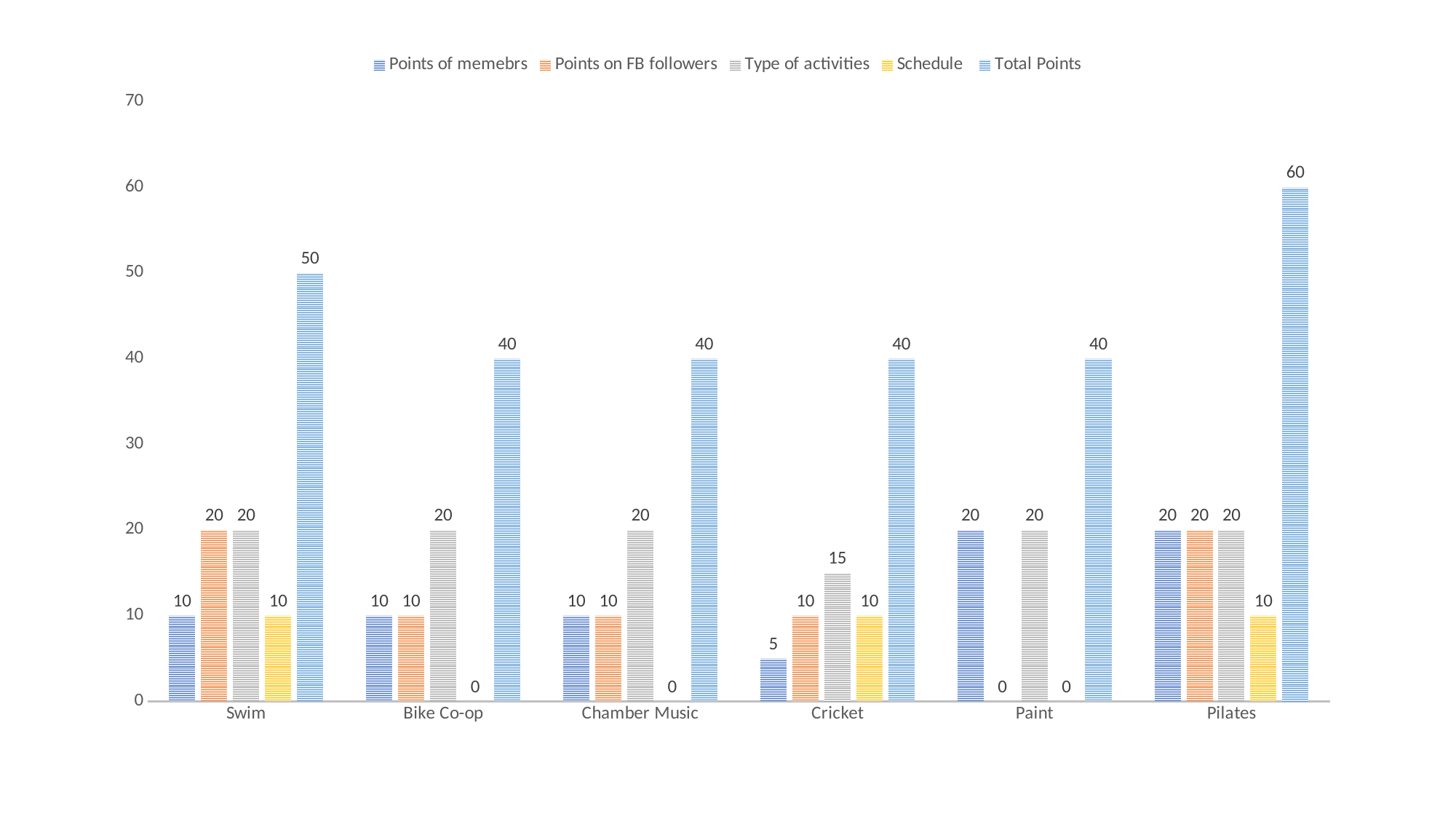

#

### Chart

| Category | Points of memebrs | Points on FB followers | Type of activities | Schedule  | Total Points |
|---|---|---|---|---|---|
| Swim | 10.0 | 20.0 | 20.0 | 10.0 | 50.0 |
| Bike Co-op | 10.0 | 10.0 | 20.0 | 0.0 | 40.0 |
| Chamber Music | 10.0 | 10.0 | 20.0 | 0.0 | 40.0 |
| Cricket | 5.0 | 10.0 | 15.0 | 10.0 | 40.0 |
| Paint | 20.0 | 0.0 | 20.0 | 0.0 | 40.0 |
| Pilates | 20.0 | 20.0 | 20.0 | 10.0 | 60.0 |